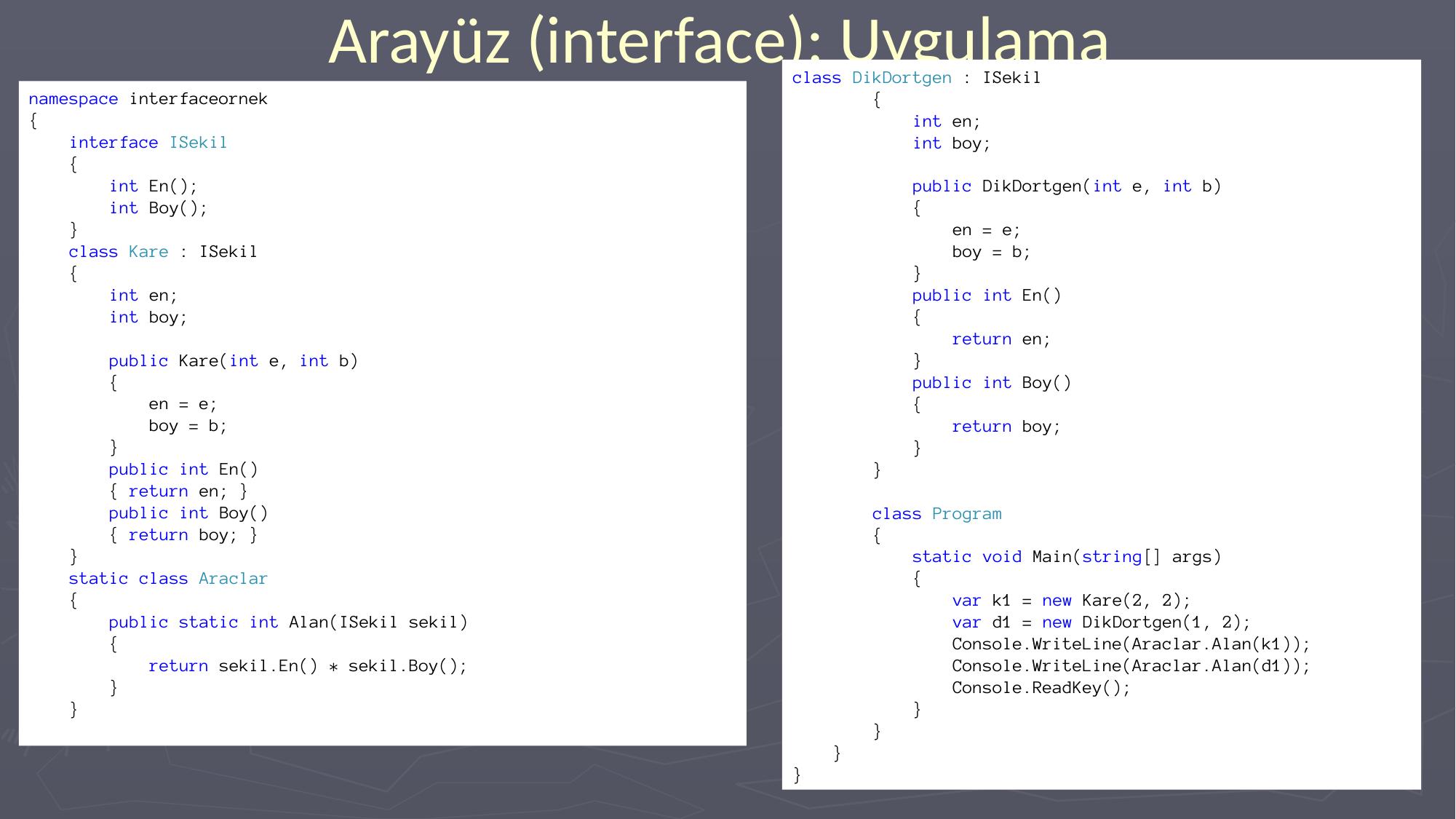

# Arayüz (interface): Uygulama
class DikDortgen : ISekil
        {
            int en;
            int boy;

            public DikDortgen(int e, int b)
            {
                en = e;
                boy = b;
            }
            public int En()
            {
                return en;
            }
            public int Boy()
            {
                return boy;
            }
        }

        class Program
        {
            static void Main(string[] args)
            {
                var k1 = new Kare(2, 2);
                var d1 = new DikDortgen(1, 2);
                Console.WriteLine(Araclar.Alan(k1));
                Console.WriteLine(Araclar.Alan(d1));
                Console.ReadKey();
            }
        }
    }
}
namespace interfaceornek
{
    interface ISekil
    {
        int En();
        int Boy();
    }
    class Kare : ISekil
    {
        int en;
        int boy;

        public Kare(int e, int b)
        {
            en = e;
            boy = b;
        }
        public int En()
        { return en; }
        public int Boy()
        { return boy; }
    }
    static class Araclar
    {
        public static int Alan(ISekil sekil)
        {
            return sekil.En() * sekil.Boy();
        }
    }